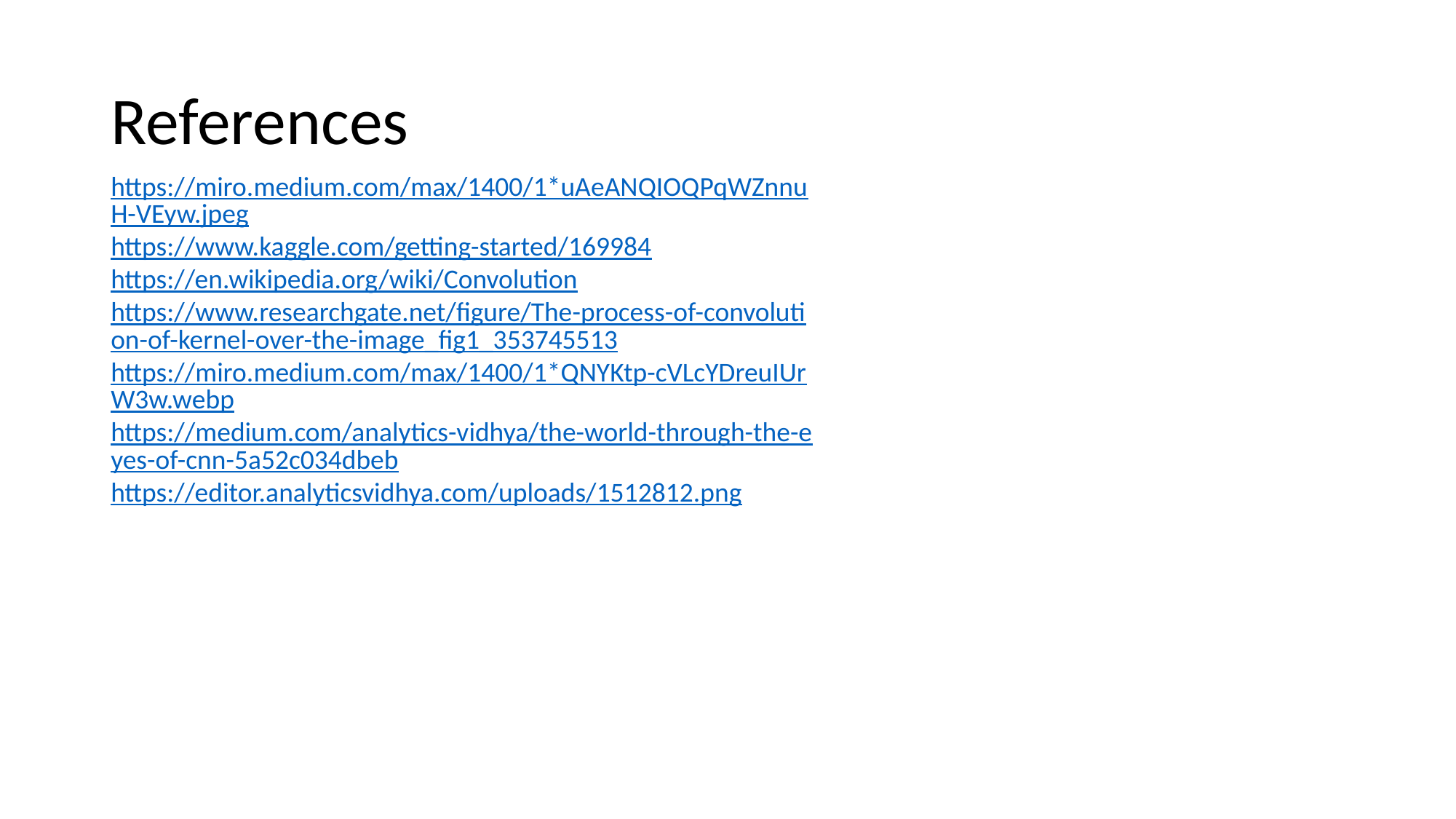

# References
https://miro.medium.com/max/1400/1*uAeANQIOQPqWZnnuH-VEyw.jpeg
https://www.kaggle.com/getting-started/169984
https://en.wikipedia.org/wiki/Convolution
https://www.researchgate.net/figure/The-process-of-convolution-of-kernel-over-the-image_fig1_353745513
https://miro.medium.com/max/1400/1*QNYKtp-cVLcYDreuIUrW3w.webp
https://medium.com/analytics-vidhya/the-world-through-the-eyes-of-cnn-5a52c034dbeb
https://editor.analyticsvidhya.com/uploads/1512812.png